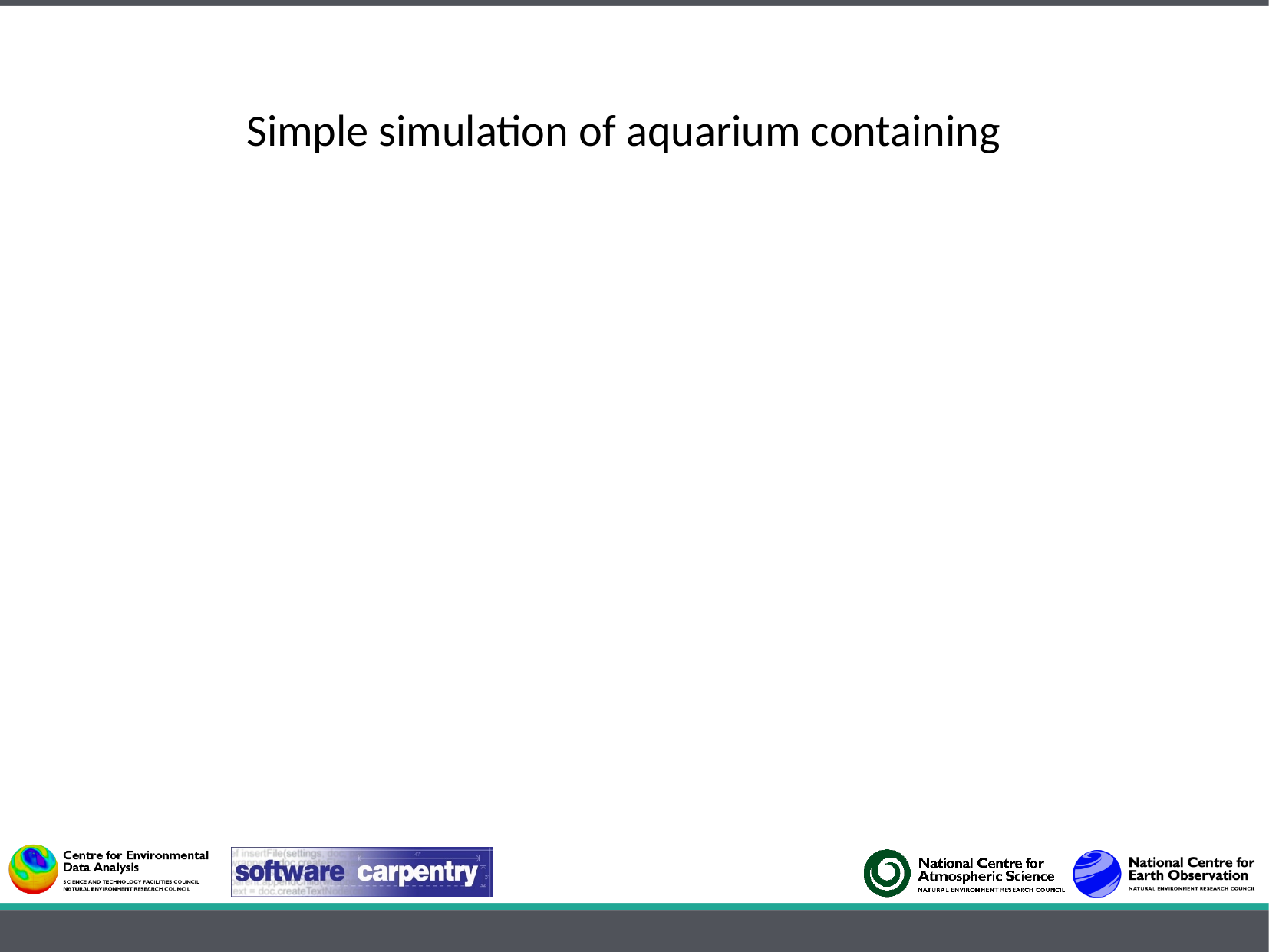

| Simple simulation of aquarium containing |
| --- |